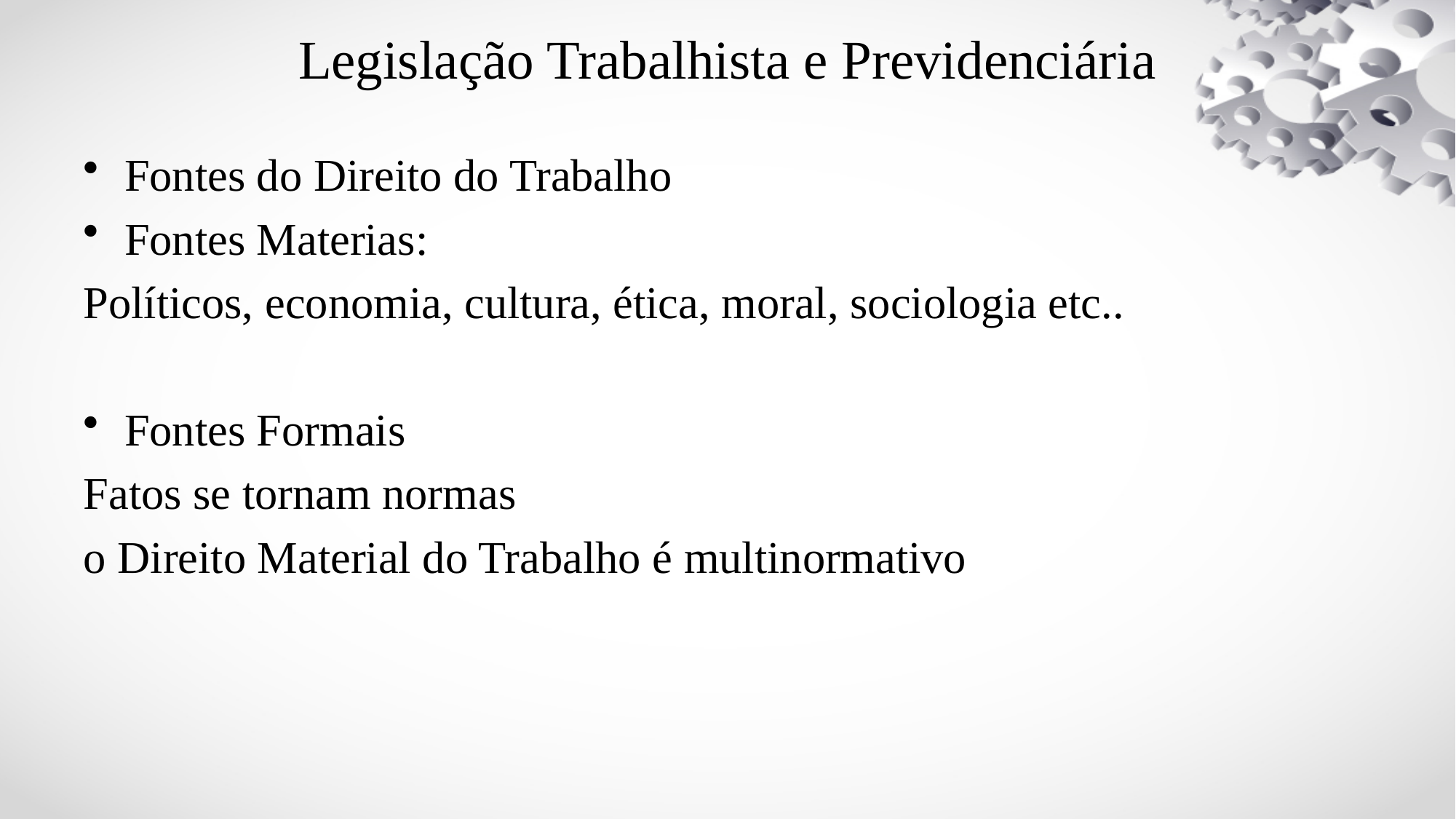

# Legislação Trabalhista e Previdenciária
Fontes do Direito do Trabalho
Fontes Materias:
Políticos, economia, cultura, ética, moral, sociologia etc..

Fontes Formais
Fatos se tornam normas
o Direito Material do Trabalho é multinormativo